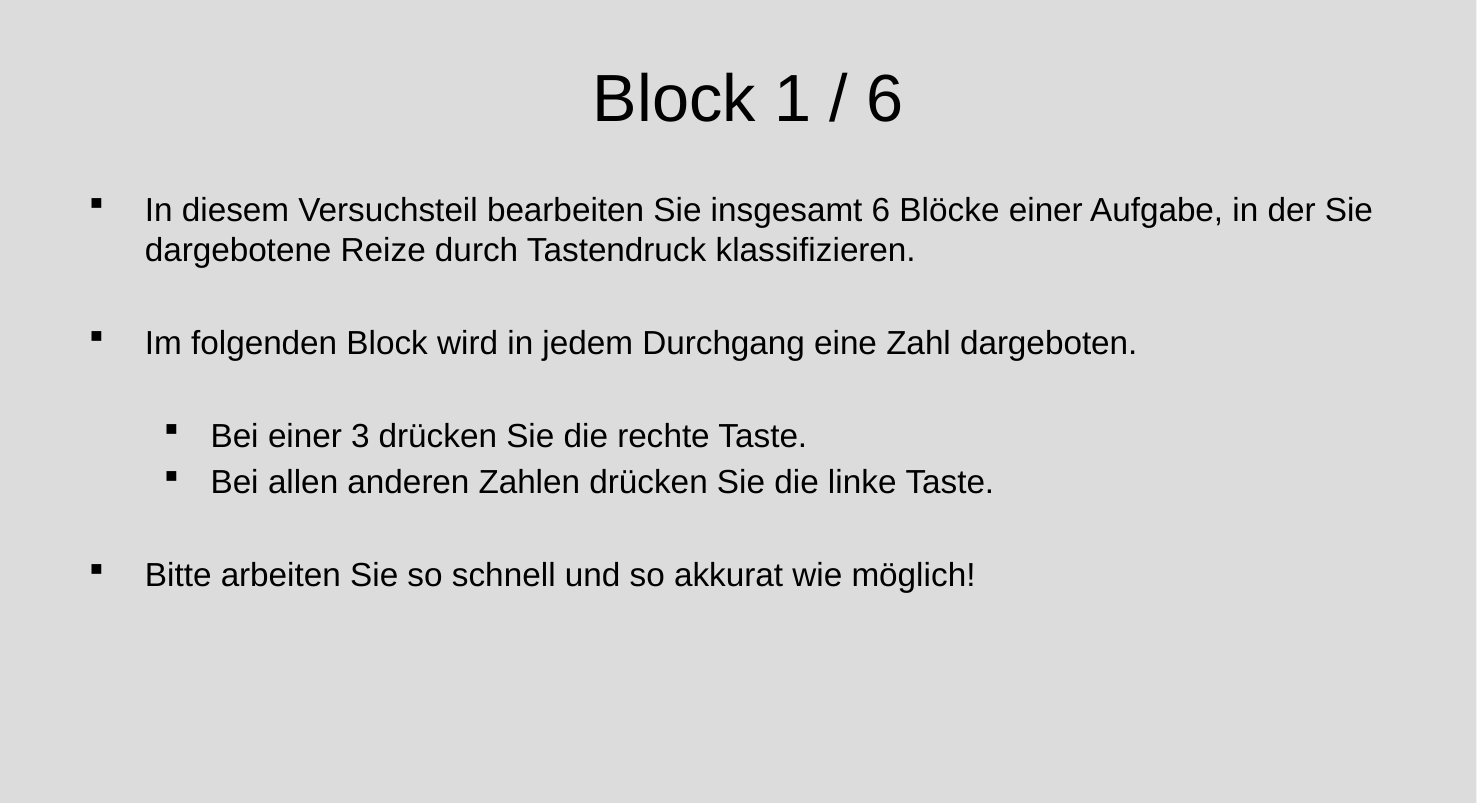

Block 1 / 6

In diesem Versuchsteil bearbeiten Sie insgesamt 6 Blöcke einer Aufgabe, in der Sie dargebotene Reize durch Tastendruck klassifizieren.

Im folgenden Block wird in jedem Durchgang eine Zahl dargeboten.

Bei einer 3 drücken Sie die rechte Taste.
Bei allen anderen Zahlen drücken Sie die linke Taste.

Bitte arbeiten Sie so schnell und so akkurat wie möglich!